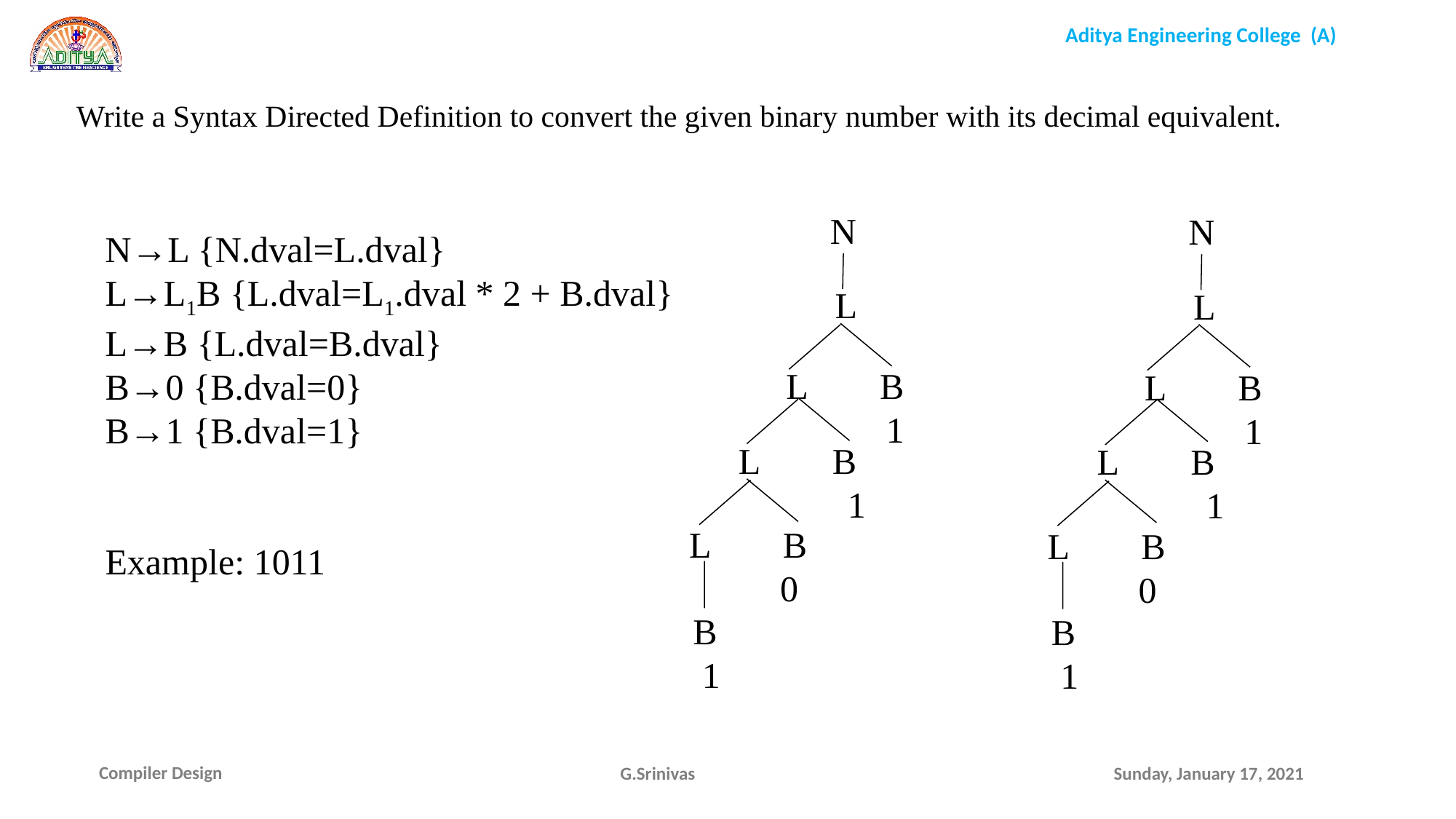

Write a Syntax Directed Definition to convert the given binary number with its decimal equivalent.
N
N
N→L {N.dval=L.dval}
L→L1B {L.dval=L1.dval * 2 + B.dval}
L→B {L.dval=B.dval}
B→0 {B.dval=0}
B→1 {B.dval=1}

Example: 1011

L
L

L        B
           1
L        B
           1

L        B
            1
L        B
            1

 L        B
           0
 L        B
           0

       B
        1
       B
        1
G.Srinivas
Sunday, January 17, 2021